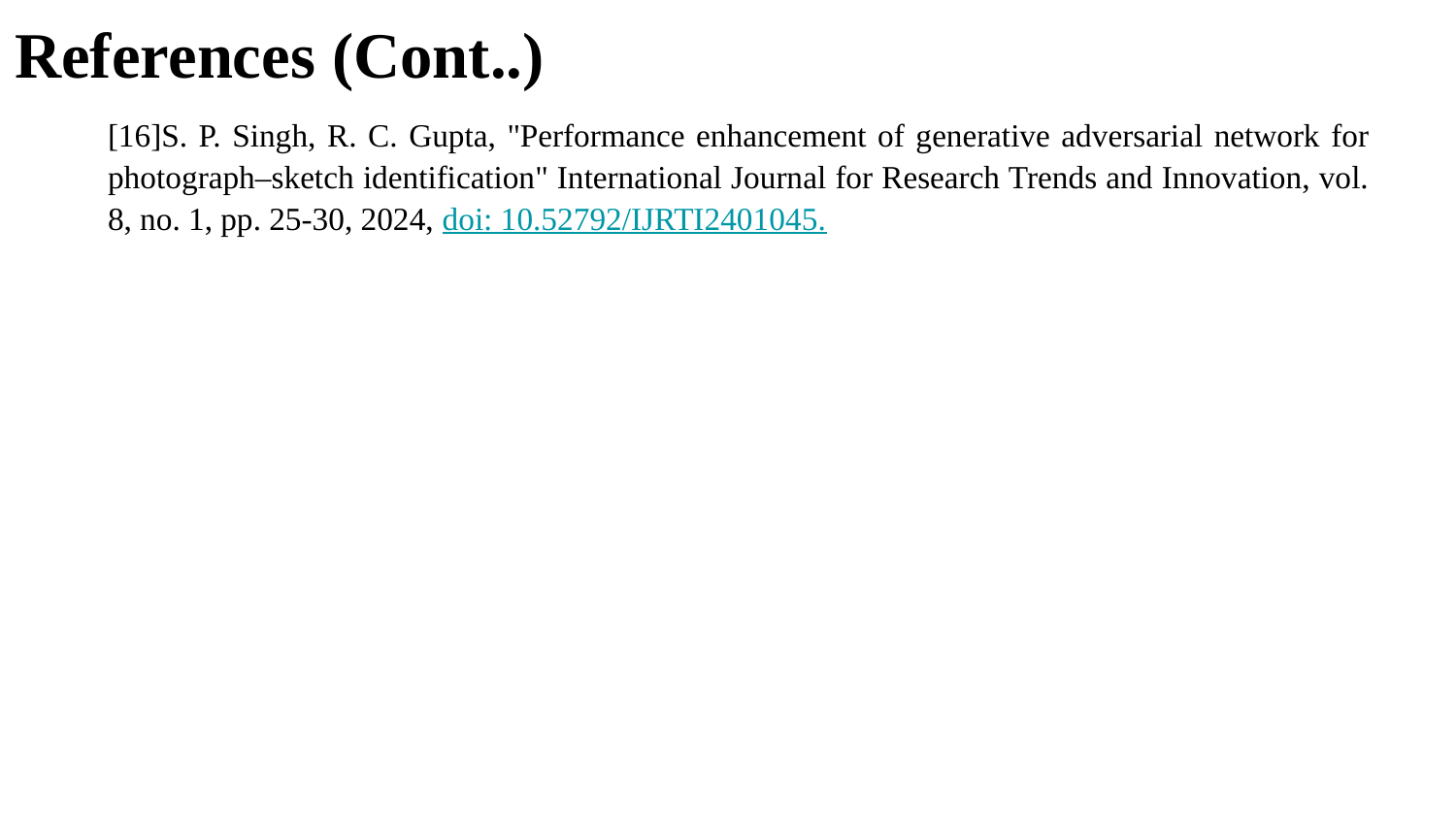

References (Cont..)
[16]S. P. Singh, R. C. Gupta, "Performance enhancement of generative adversarial network for photograph–sketch identification" International Journal for Research Trends and Innovation, vol. 8, no. 1, pp. 25-30, 2024, doi: 10.52792/IJRTI2401045.